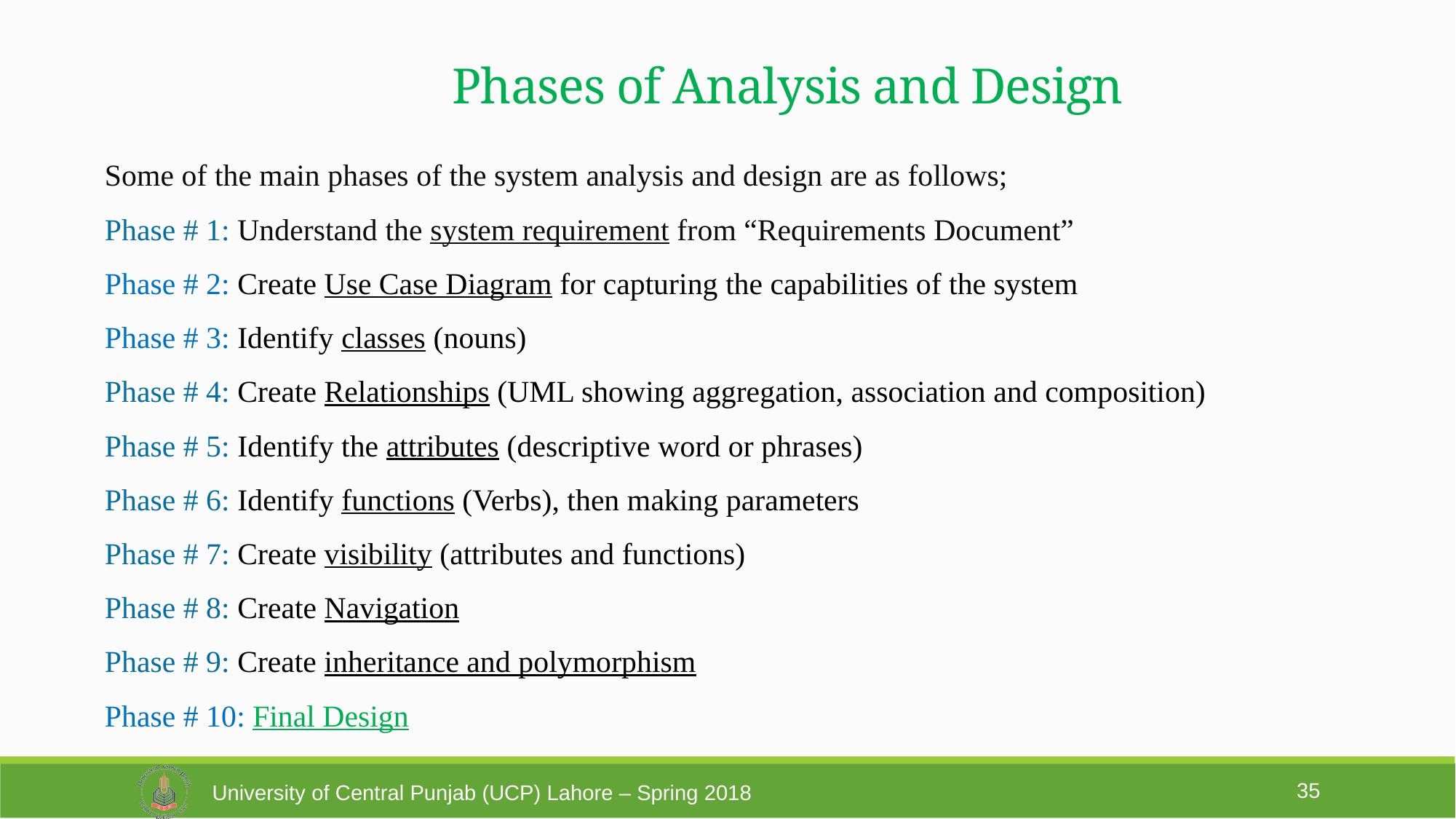

Phases of Analysis and Design
Some of the main phases of the system analysis and design are as follows;
Phase # 1: Understand the system requirement from “Requirements Document”
Phase # 2: Create Use Case Diagram for capturing the capabilities of the system
Phase # 3: Identify classes (nouns)
Phase # 4: Create Relationships (UML showing aggregation, association and composition)
Phase # 5: Identify the attributes (descriptive word or phrases)
Phase # 6: Identify functions (Verbs), then making parameters
Phase # 7: Create visibility (attributes and functions)
Phase # 8: Create Navigation
Phase # 9: Create inheritance and polymorphism
Phase # 10: Final Design
35
University of Central Punjab (UCP) Lahore – Spring 2018